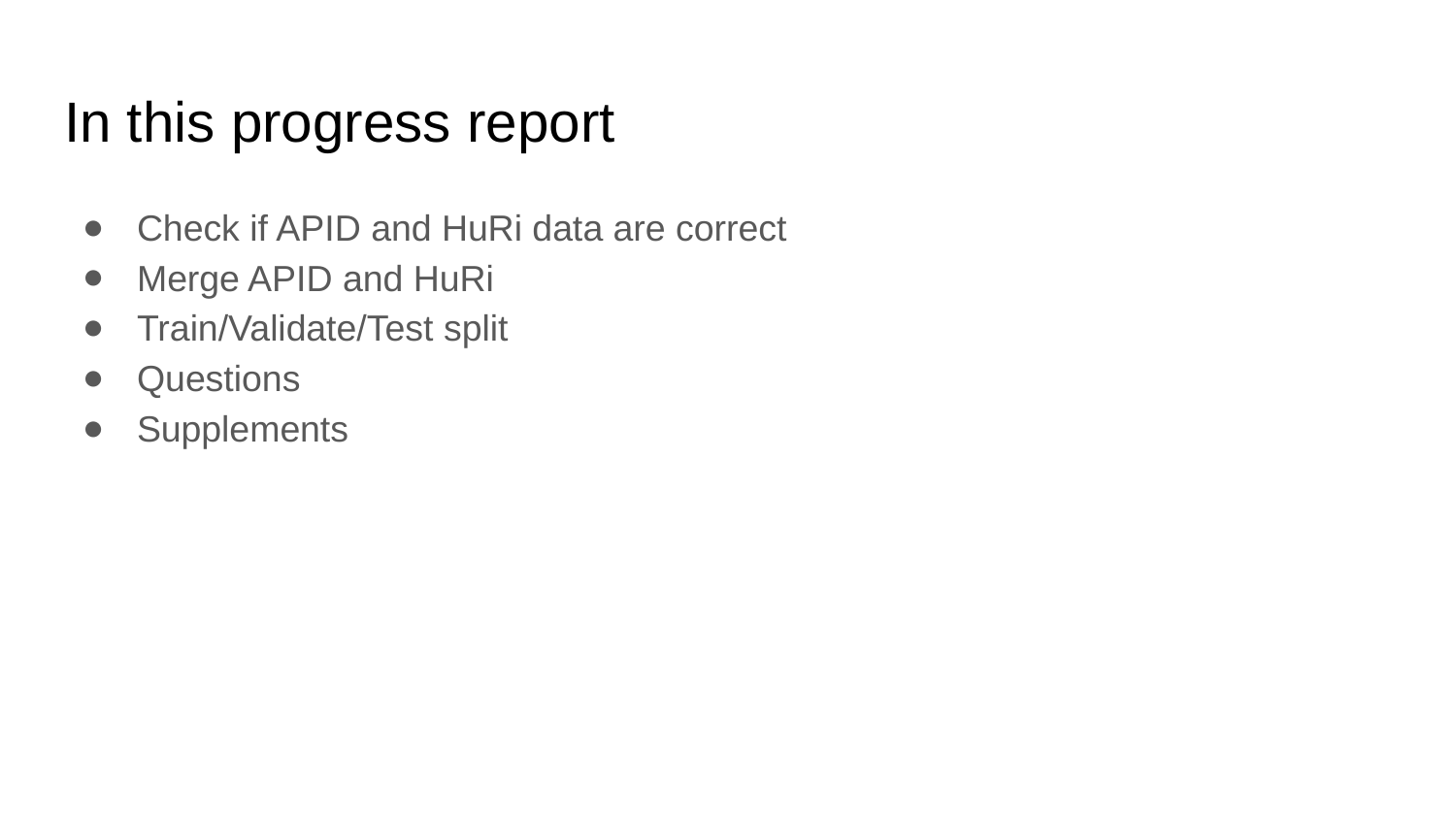

# In this progress report
Check if APID and HuRi data are correct
Merge APID and HuRi
Train/Validate/Test split
Questions
Supplements